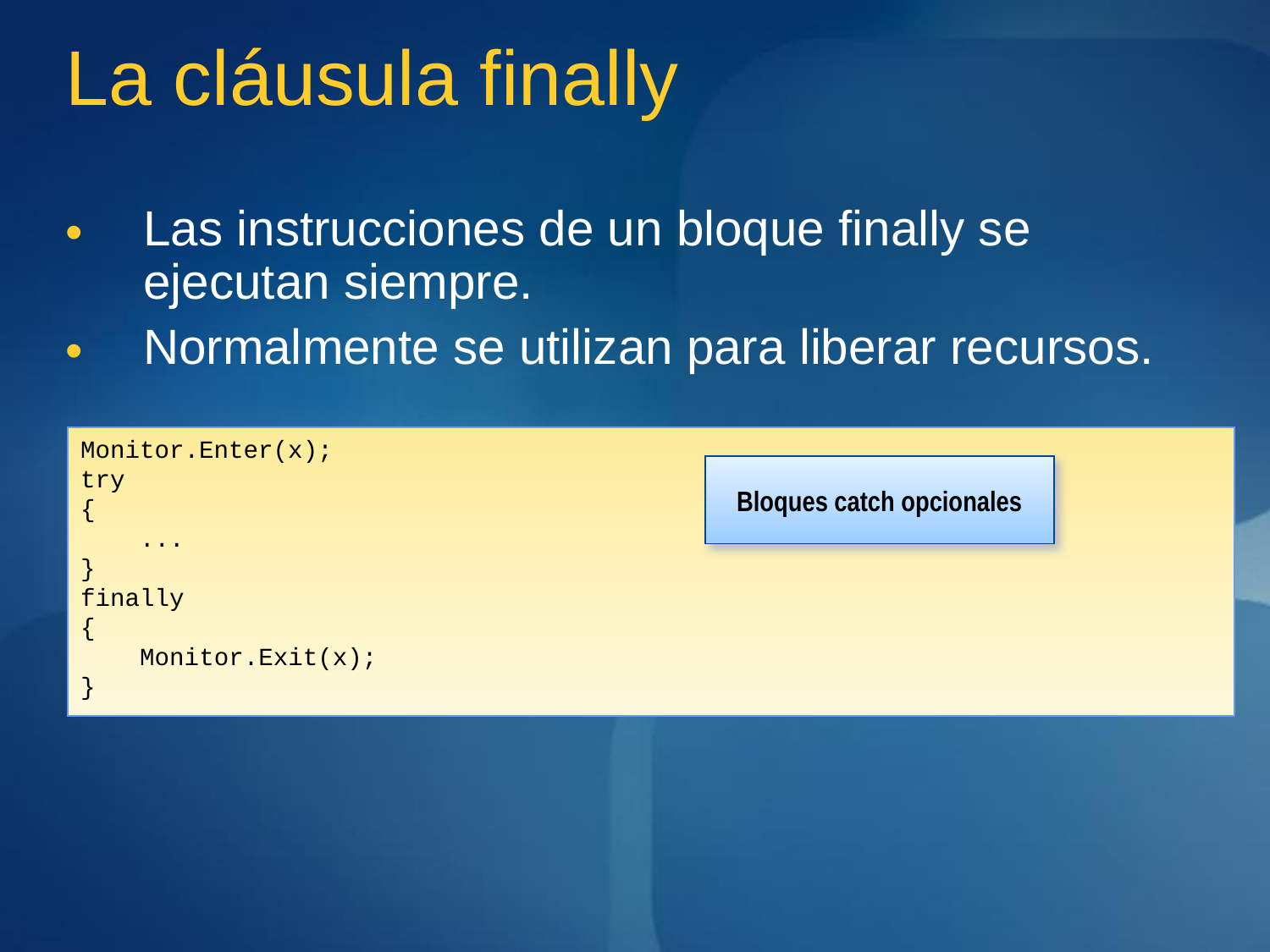

# La cláusula finally
Las instrucciones de un bloque finally se ejecutan siempre.
Normalmente se utilizan para liberar recursos.
Monitor.Enter(x);
try
{
    ...
}
finally
{
    Monitor.Exit(x);
}
Bloques catch opcionales